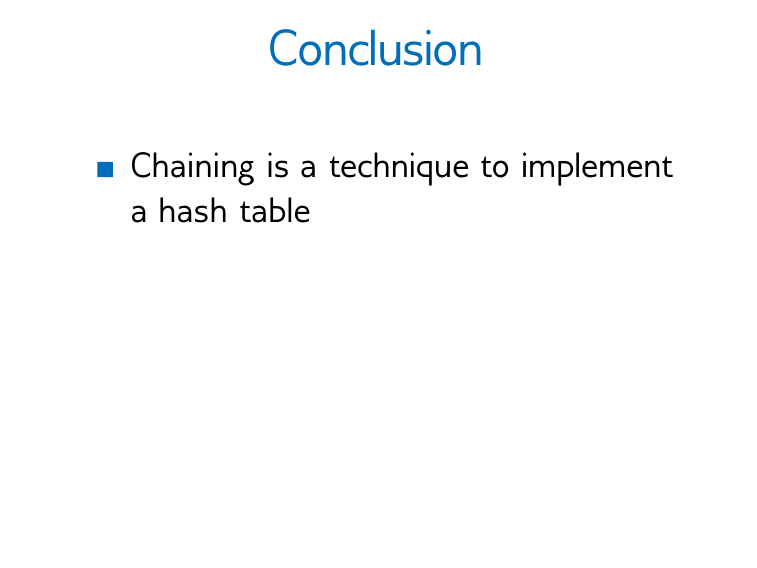

# Conclusion
Chaining is a technique to implement a hash table